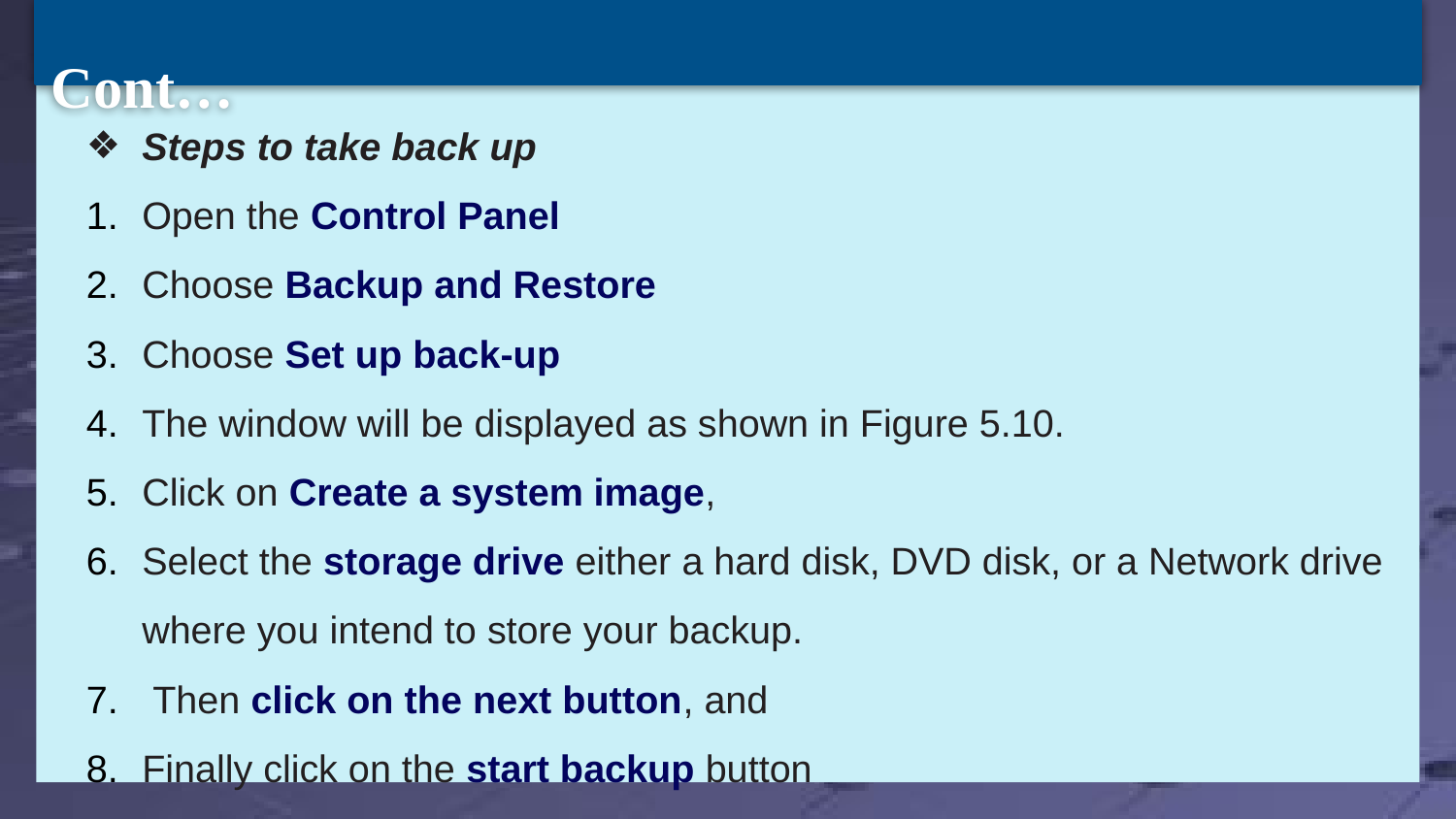

Cont…

|  |  |
| --- | --- |
|  |  |
Steps to take back up
Open the Control Panel
Choose Backup and Restore
Choose Set up back-up
The window will be displayed as shown in Figure 5.10.
Click on Create a system image,
Select the storage drive either a hard disk, DVD disk, or a Network drive where you intend to store your backup.
 Then click on the next button, and
Finally click on the start backup button